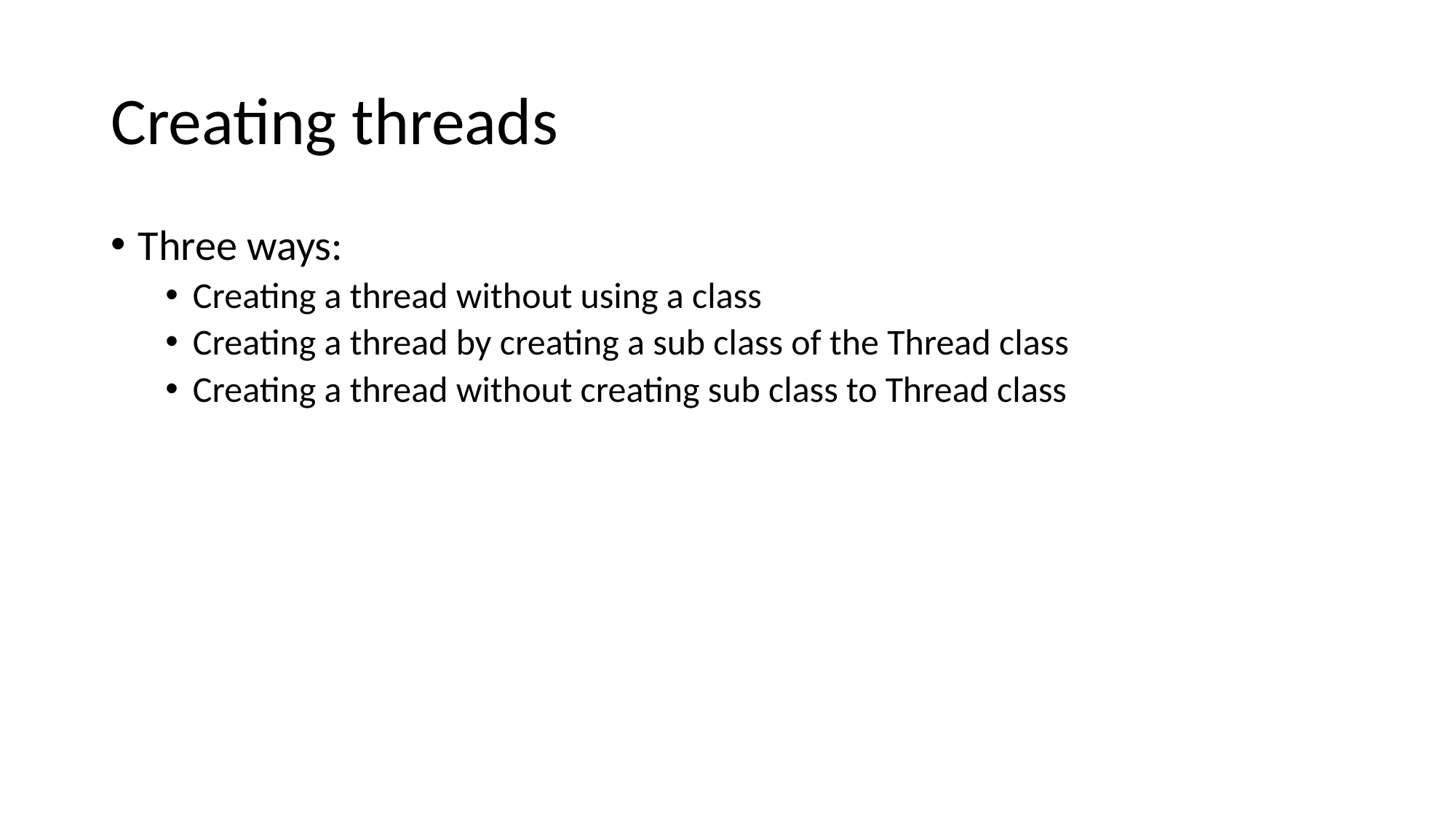

# Creating threads
Three ways:
Creating a thread without using a class
Creating a thread by creating a sub class of the Thread class
Creating a thread without creating sub class to Thread class